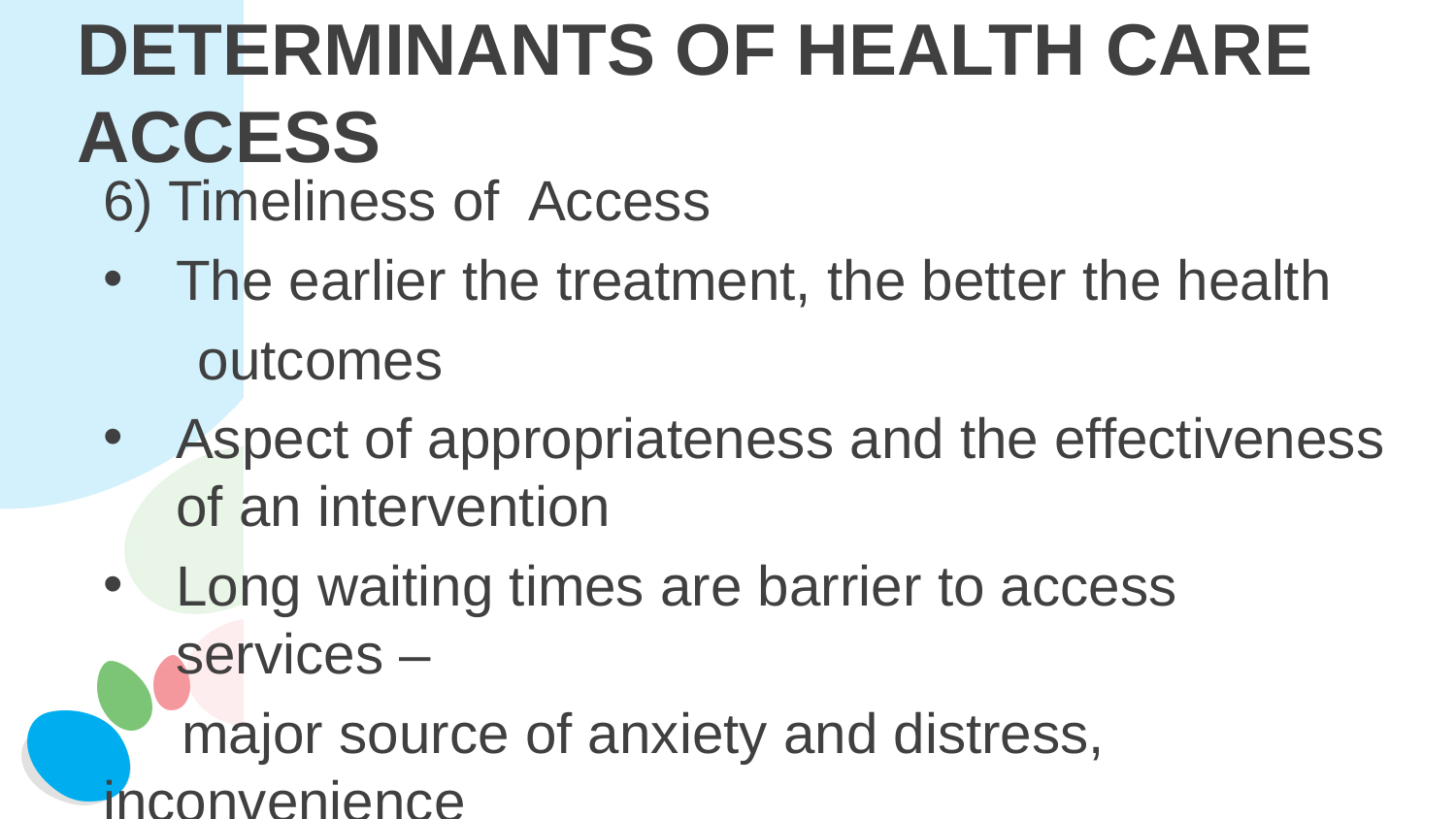

# DETERMINANTS OF HEALTH CARE ACCESS
6) Timeliness of  Access
The earlier the treatment, the better the health
      outcomes
Aspect of appropriateness and the effectiveness of an intervention
Long waiting times are barrier to access services –
     major source of anxiety and distress, inconvenience
     and suffering